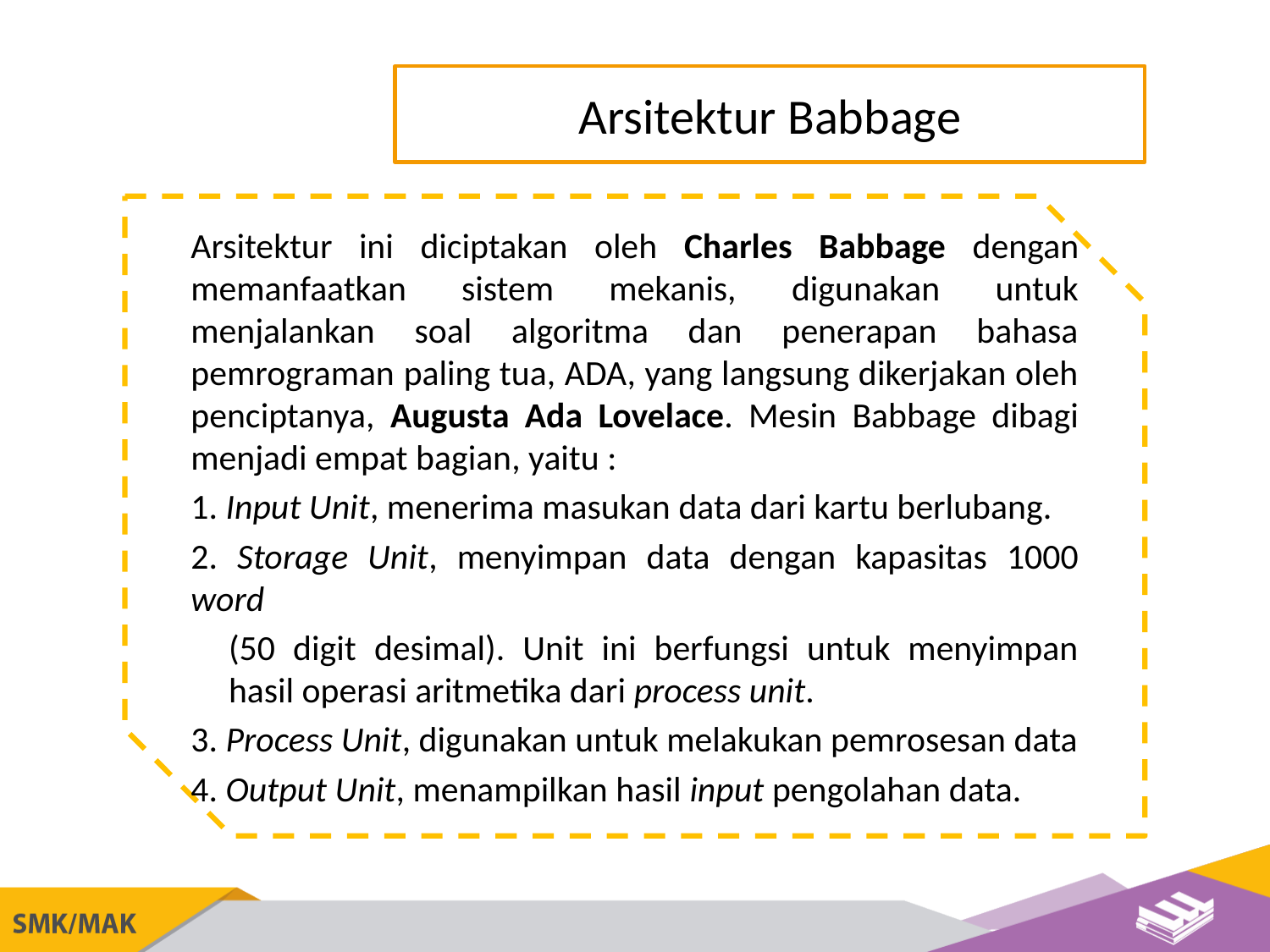

Arsitektur Babbage
Arsitektur ini diciptakan oleh Charles Babbage dengan memanfaatkan sistem mekanis, digunakan untuk menjalankan soal algoritma dan penerapan bahasa pemrograman paling tua, ADA, yang langsung dikerjakan oleh penciptanya, Augusta Ada Lovelace. Mesin Babbage dibagi menjadi empat bagian, yaitu :
1. Input Unit, menerima masukan data dari kartu berlubang.
2. Storage Unit, menyimpan data dengan kapasitas 1000 word
(50 digit desimal). Unit ini berfungsi untuk menyimpan hasil operasi aritmetika dari process unit.
3. Process Unit, digunakan untuk melakukan pemrosesan data
4. Output Unit, menampilkan hasil input pengolahan data.